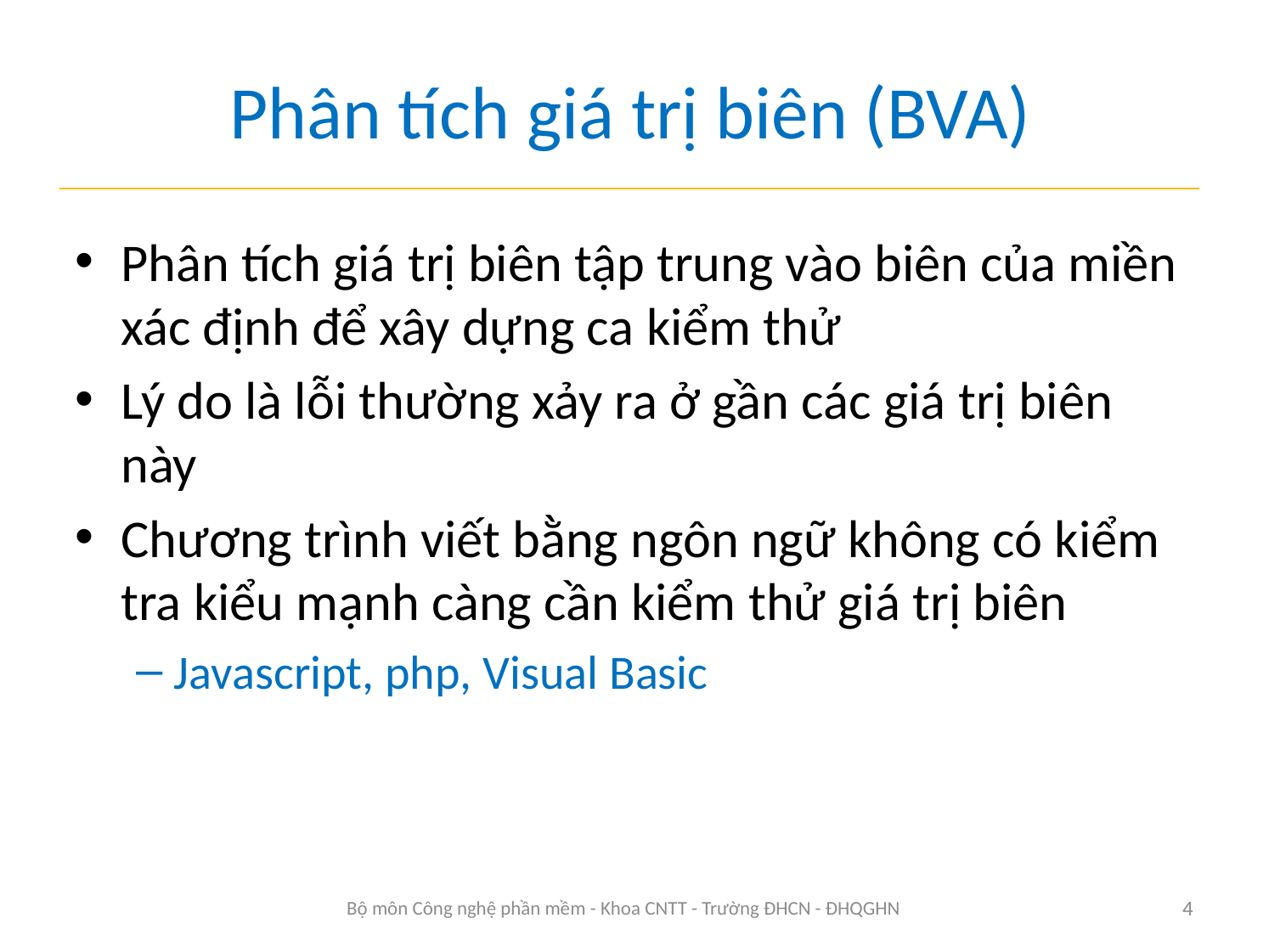

# Phân tích giá trị biên (BVA)
Phân tích giá trị biên tập trung vào biên của miền xác định để xây dựng ca kiểm thử
Lý do là lỗi thường xảy ra ở gần các giá trị biên này
Chương trình viết bằng ngôn ngữ không có kiểm tra kiểu mạnh càng cần kiểm thử giá trị biên
Javascript, php, Visual Basic
Bộ môn Công nghệ phần mềm - Khoa CNTT - Trường ĐHCN - ĐHQGHN
4